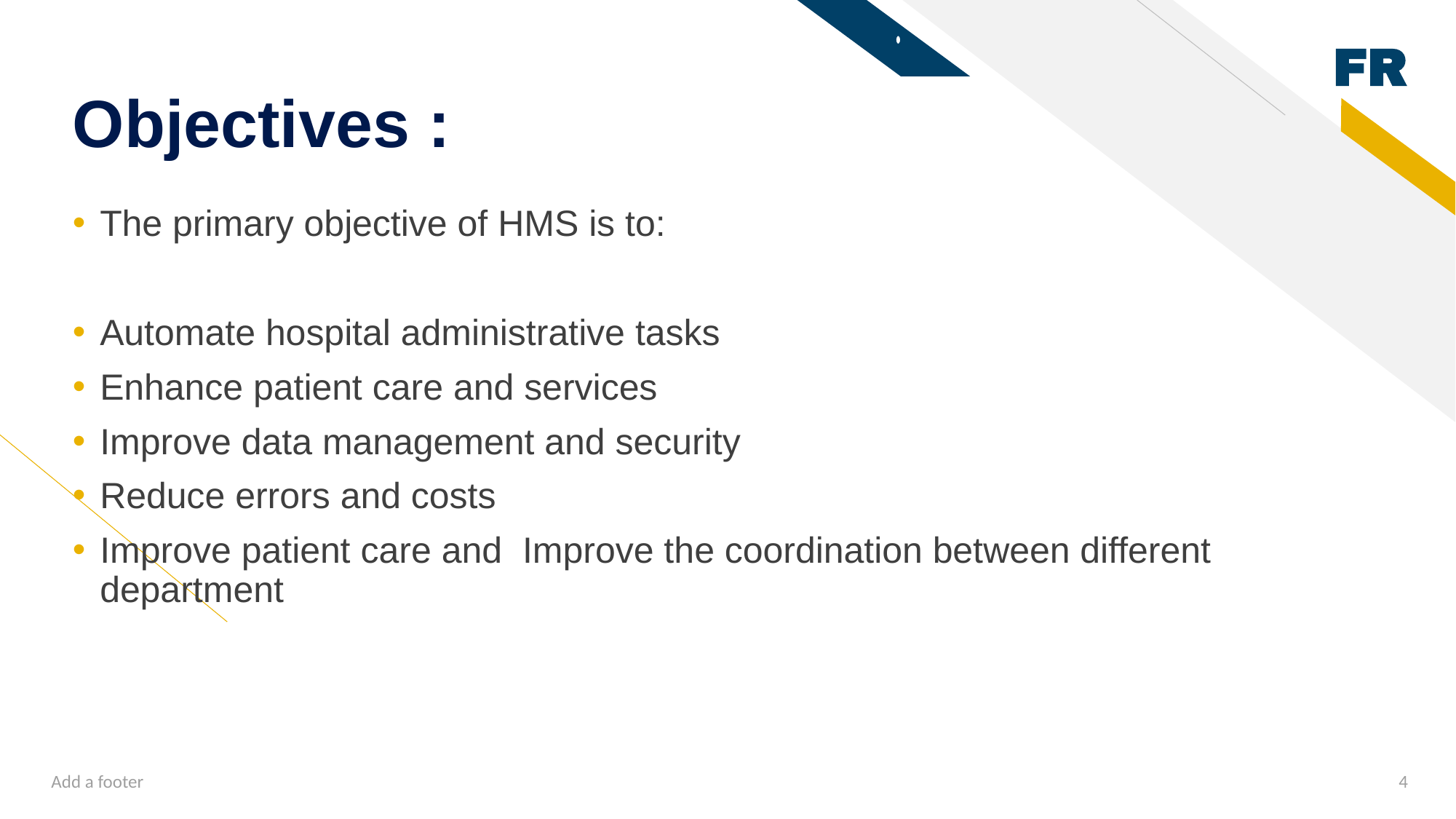

# Objectives :

The primary objective of HMS is to:

Automate hospital administrative tasks
Enhance patient care and services
Improve data management and security
Reduce errors and costs
Improve patient care and  Improve the coordination between different department
Add a footer
4